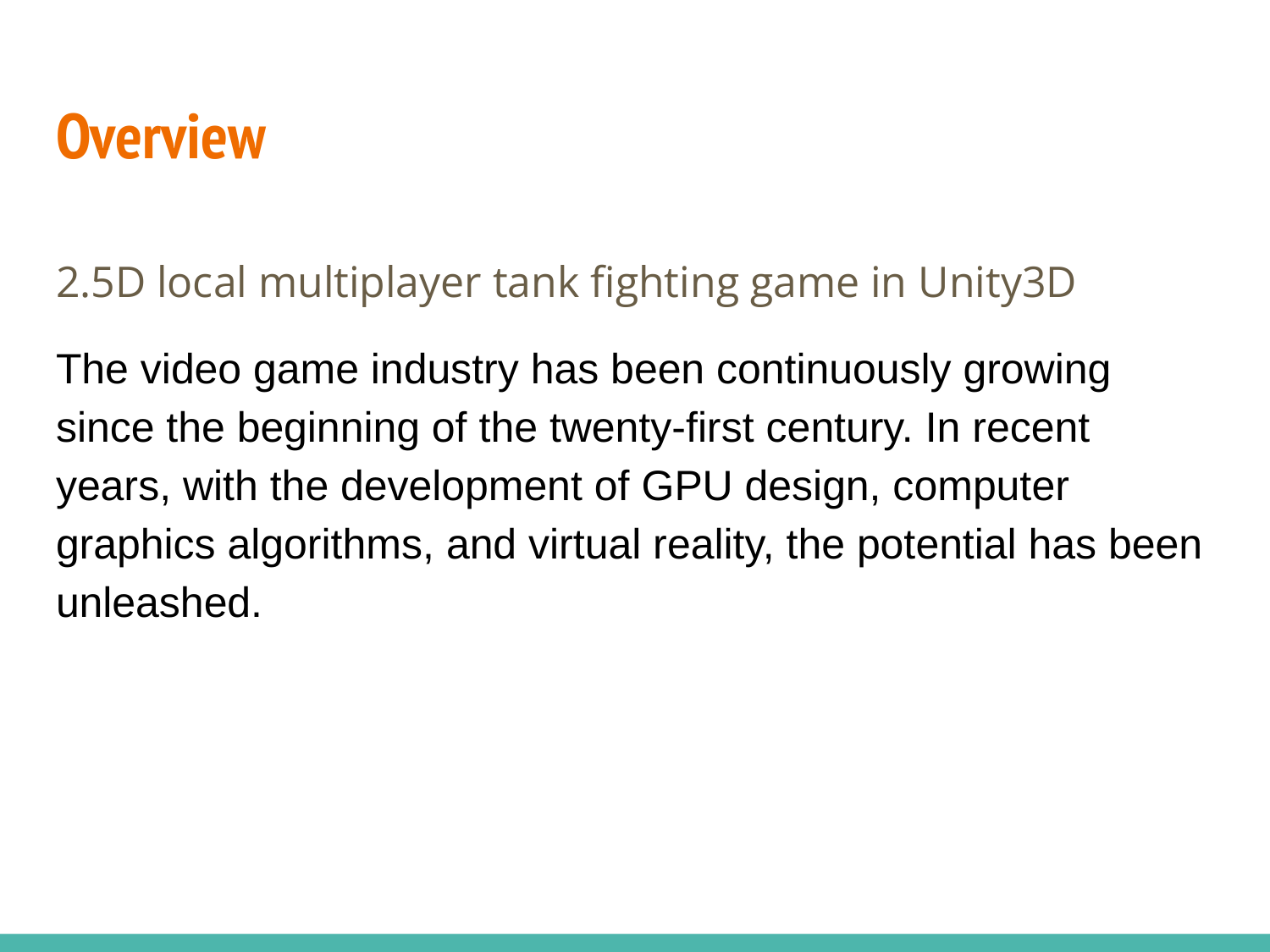

# Overview
2.5D local multiplayer tank fighting game in Unity3D
The video game industry has been continuously growing since the beginning of the twenty-first century. In recent years, with the development of GPU design, computer graphics algorithms, and virtual reality, the potential has been unleashed.